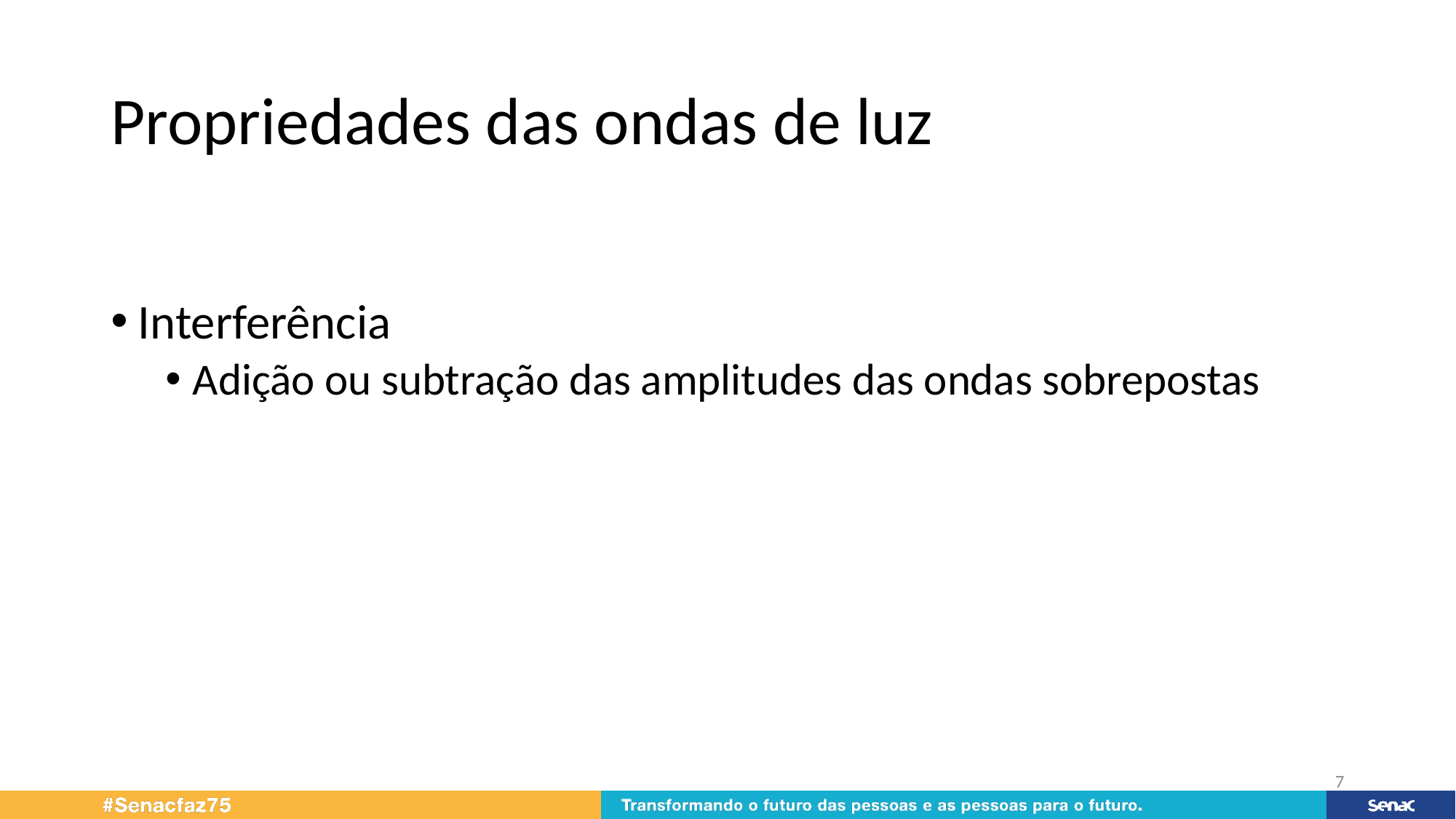

# Propriedades das ondas de luz

Interferência
Adição ou subtração das amplitudes das ondas sobrepostas

7